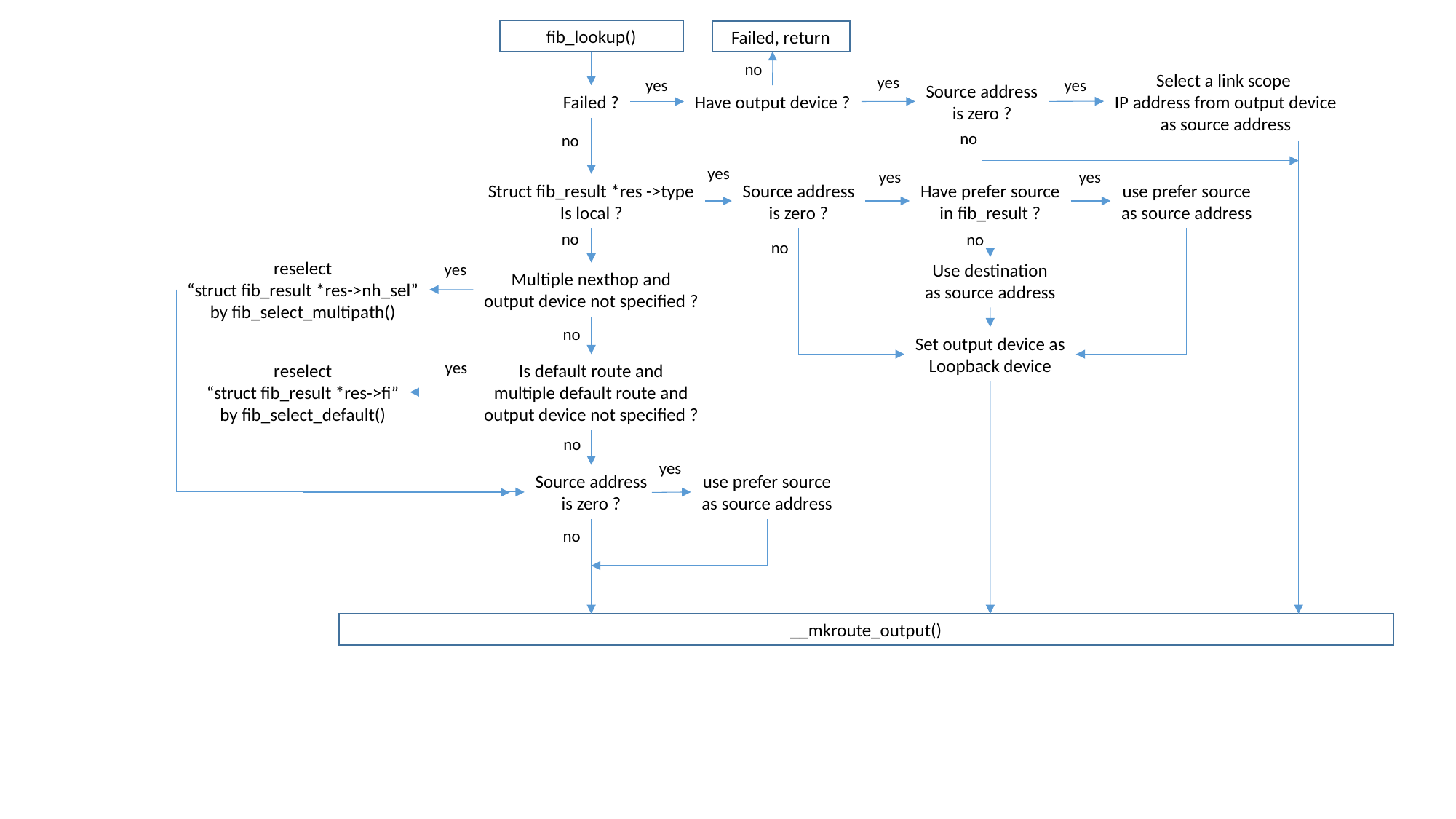

fib_lookup()
Failed, return
no
Select a link scope
IP address from output device
as source address
yes
yes
yes
Source address
is zero ?
Have output device ?
Failed ?
no
no
yes
yes
yes
Have prefer source
in fib_result ?
use prefer source
as source address
Struct fib_result *res ->type
Is local ?
Source address
is zero ?
no
no
no
reselect
“struct fib_result *res->nh_sel”
by fib_select_multipath()
Use destination
as source address
yes
Multiple nexthop and
output device not specified ?
no
Set output device as
Loopback device
yes
reselect
“struct fib_result *res->fi”
by fib_select_default()
Is default route and
multiple default route and
output device not specified ?
no
yes
use prefer source
as source address
Source address
is zero ?
no
__mkroute_output()